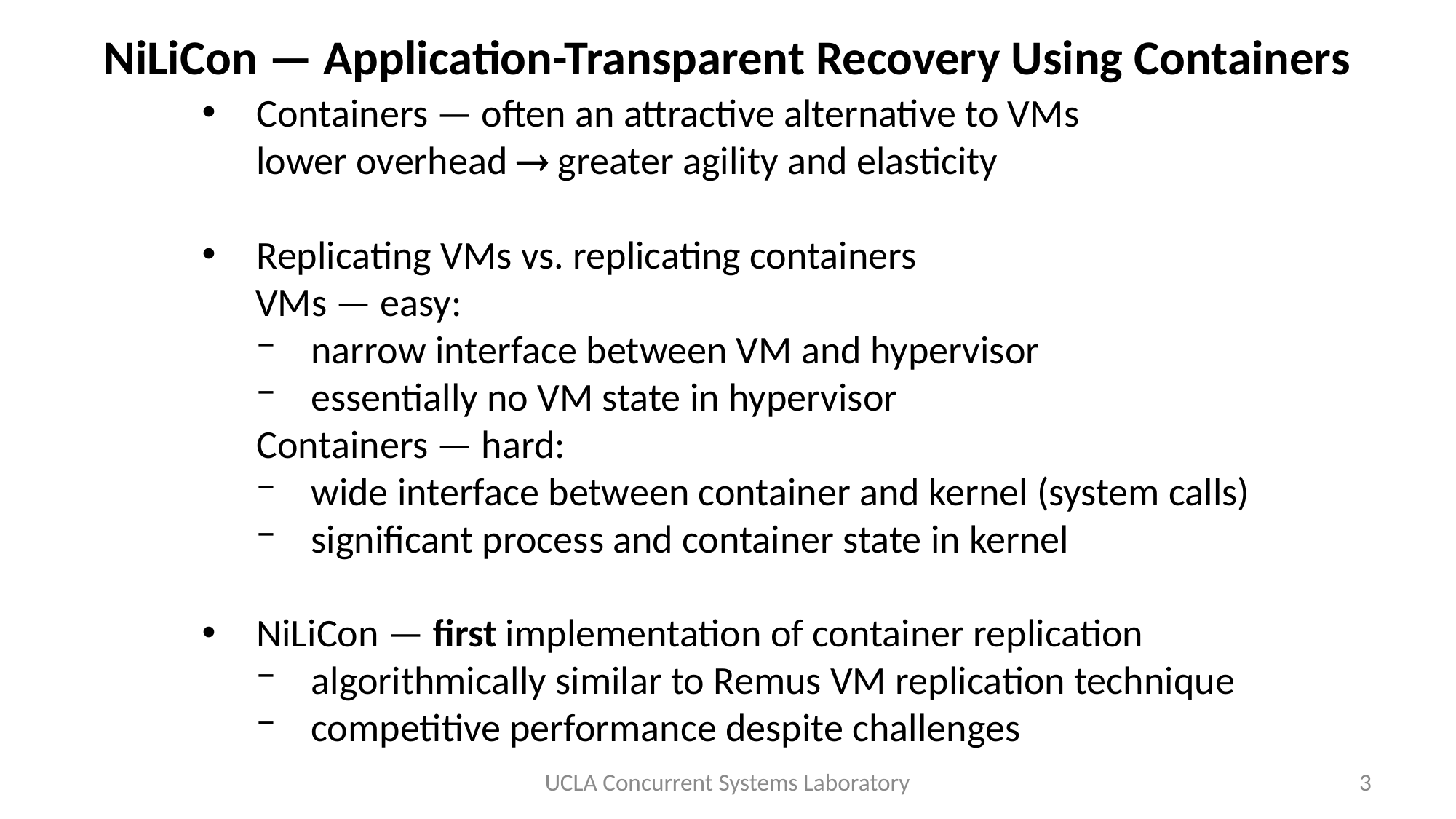

# NiLiCon — Application-Transparent Recovery Using Containers
Containers — often an attractive alternative to VMs
lower overhead → greater agility and elasticity

Replicating VMs vs. replicating containers
      VMs — easy:
narrow interface between VM and hypervisor
essentially no VM state in hypervisor
Containers — hard:
wide interface between container and kernel (system calls)
significant process and container state in kernel

NiLiCon — first implementation of container replication
algorithmically similar to Remus VM replication technique
competitive performance despite challenges
UCLA Concurrent Systems Laboratory
3